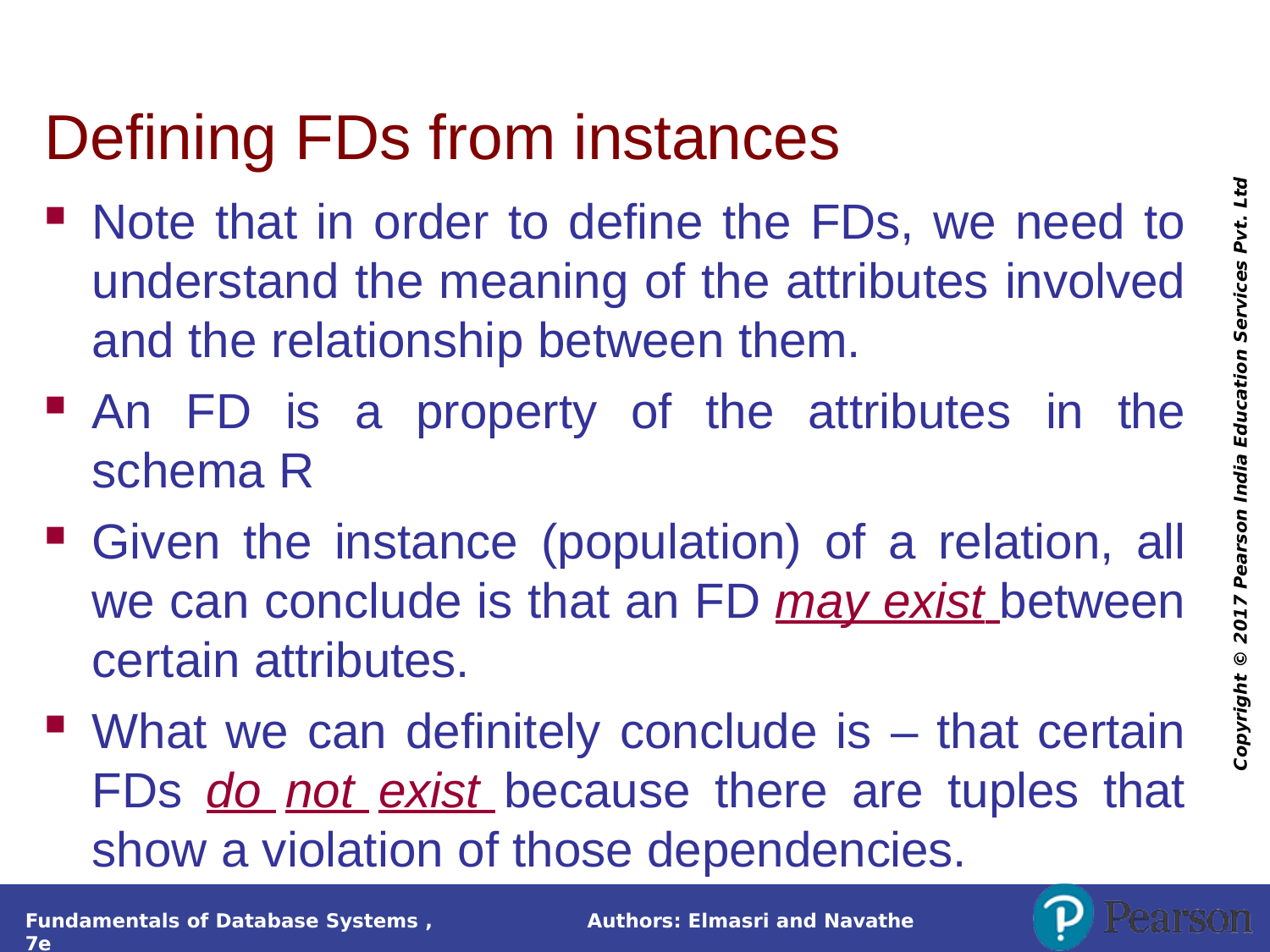

# Defining FDs from instances
Copyright © 2017 Pearson India Education Services Pvt. Ltd
Note that in order to define the FDs, we need to understand the meaning of the attributes involved and the relationship between them.
An  FD  is  a  property  of  the  attributes  in  the schema R
Given the instance (population) of a relation, all we can conclude is that an FD may exist between certain attributes.
What we can definitely conclude is – that certain FDs do not exist because there are tuples that show a violation of those dependencies.
Authors: Elmasri and Navathe
Fundamentals of Database Systems , 7e